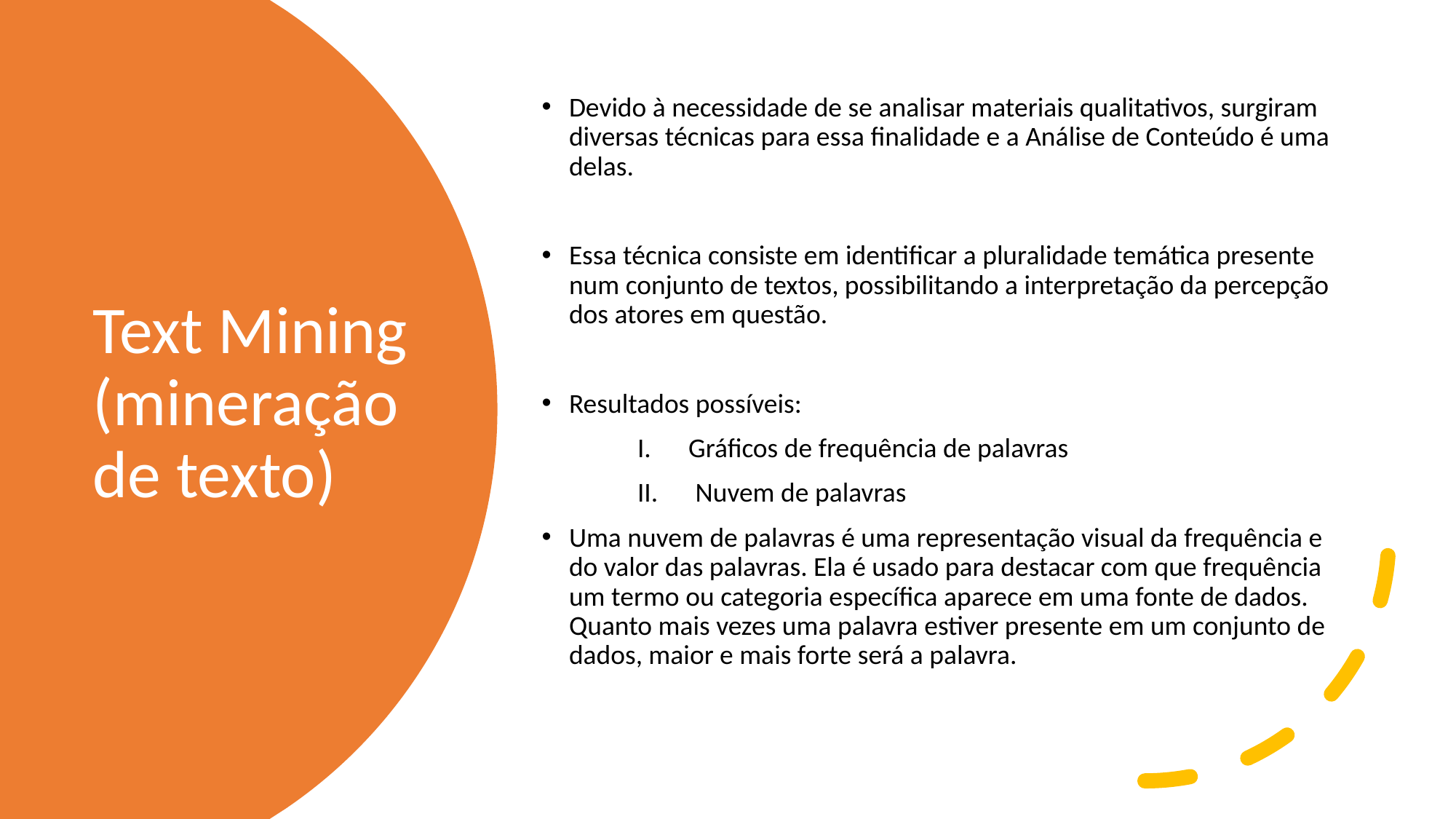

Devido à necessidade de se analisar materiais qualitativos, surgiram diversas técnicas para essa finalidade e a Análise de Conteúdo é uma delas.

Essa técnica consiste em identificar a pluralidade temática presente num conjunto de textos, possibilitando a interpretação da percepção dos atores em questão.

Resultados possíveis:
      Gráficos de frequência de palavras
      Nuvem de palavras
Uma nuvem de palavras é uma representação visual da frequência e do valor das palavras. Ela é usado para destacar com que frequência um termo ou categoria específica aparece em uma fonte de dados. Quanto mais vezes uma palavra estiver presente em um conjunto de dados, maior e mais forte será a palavra.

# Text Mining (mineração de texto)